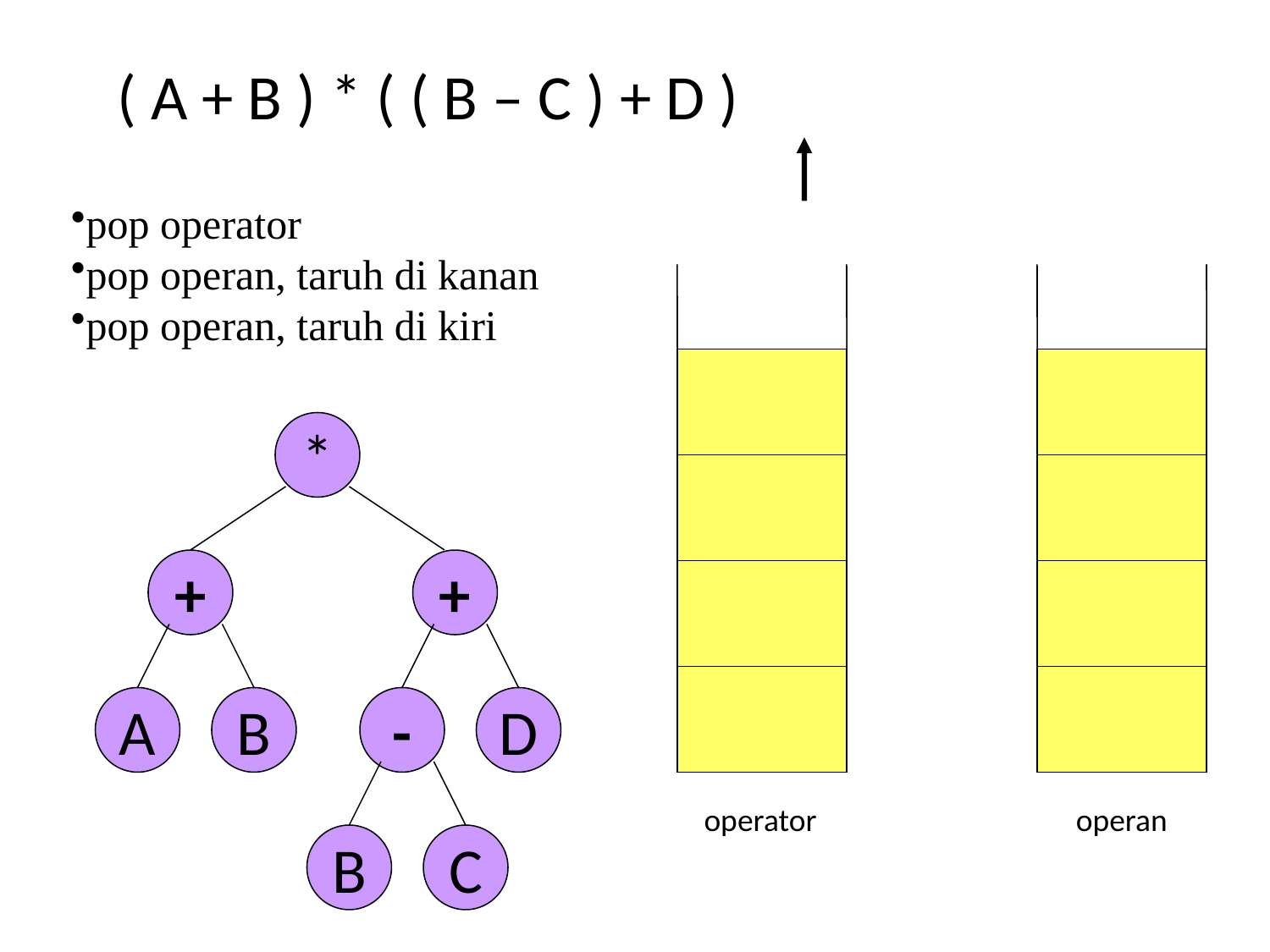

( A + B ) * ( ( B – C ) + D )

pop operator
pop operan, taruh di kanan
pop operan, taruh di kiri

*

+

A
B
+

D
-

B
C

operator
operan